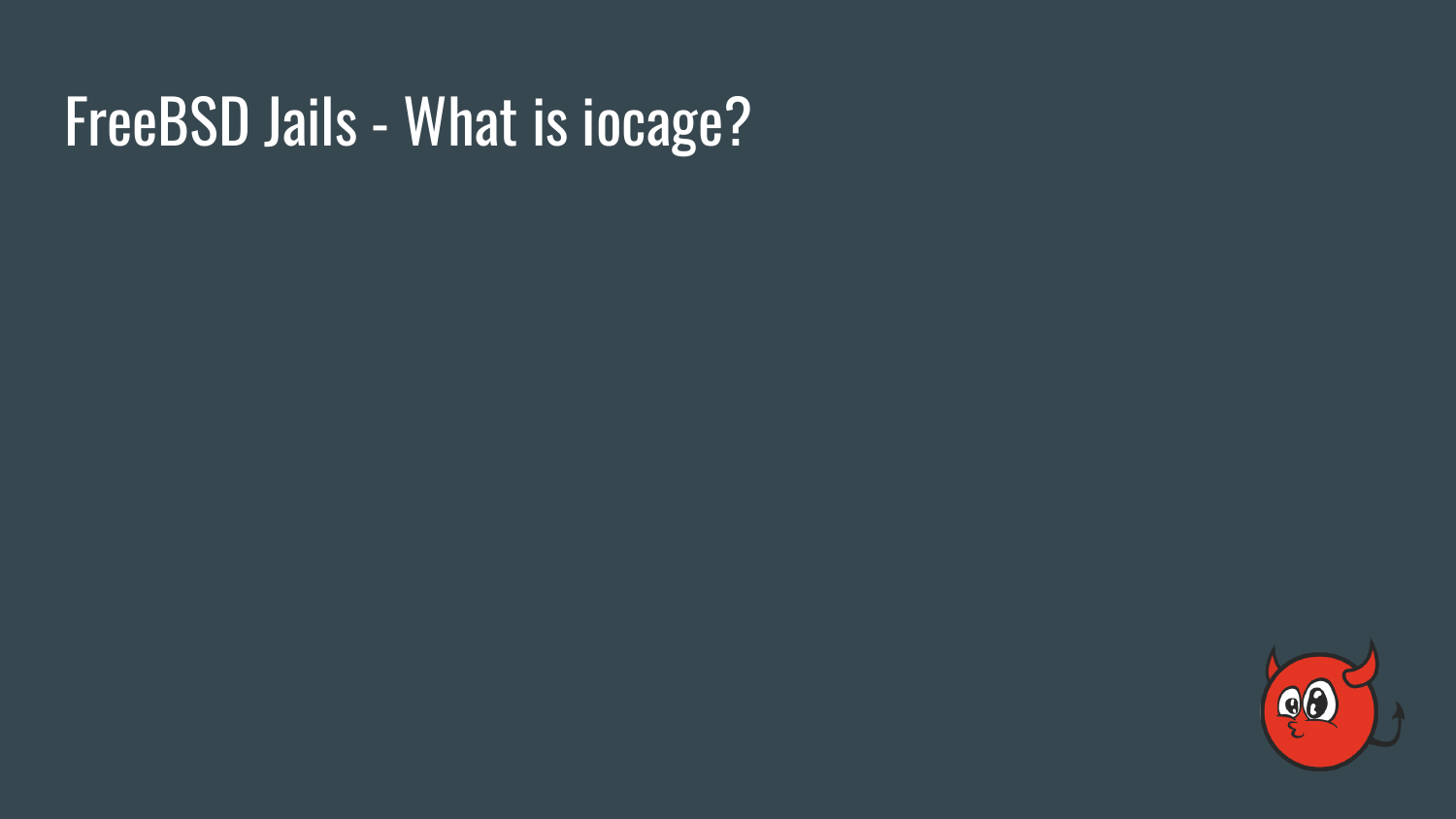

# FreeBSD Jails - What is iocage?